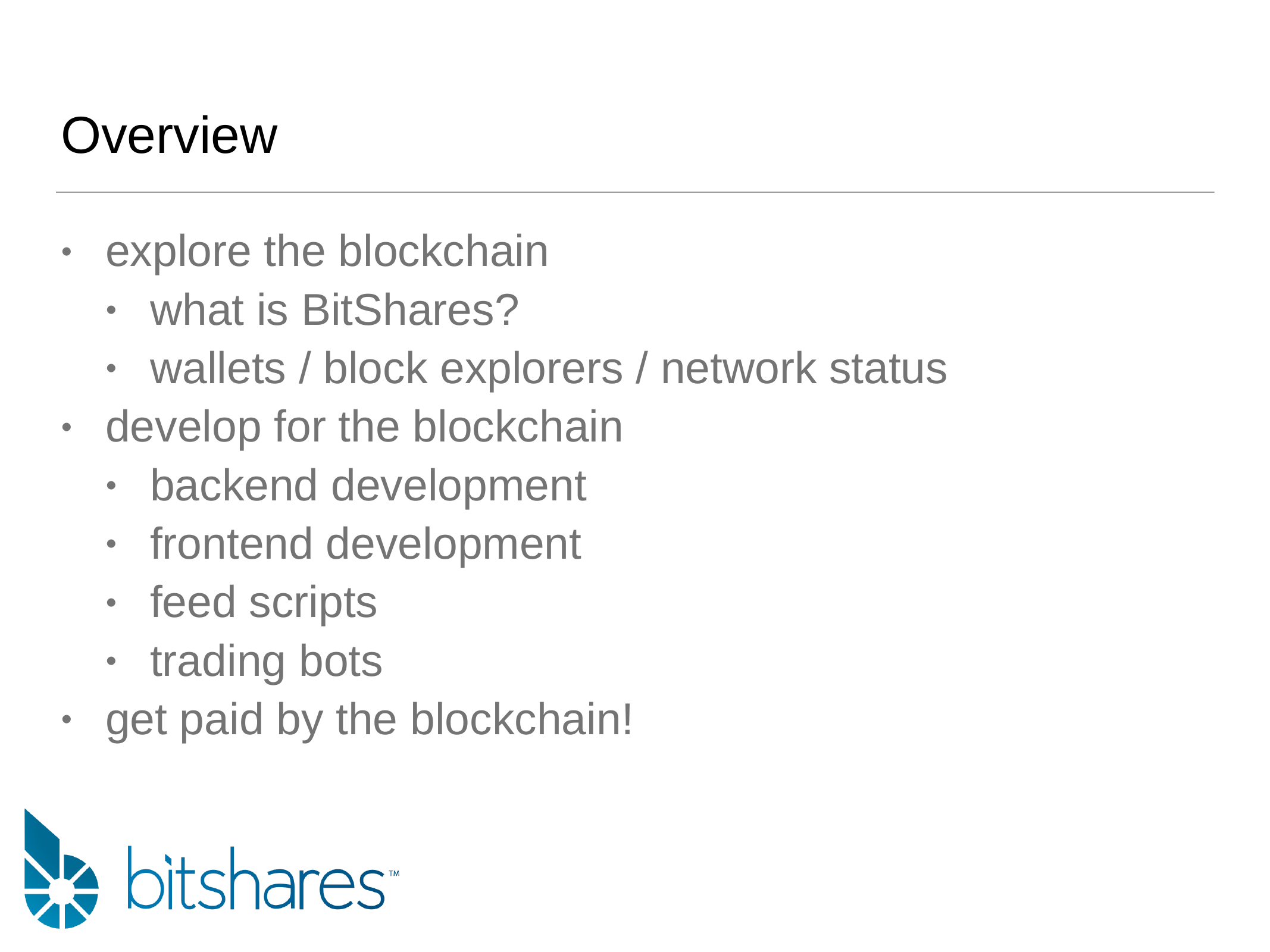

# Overview
explore the blockchain
what is BitShares?
wallets / block explorers / network status
develop for the blockchain
backend development
frontend development
feed scripts
trading bots
get paid by the blockchain!